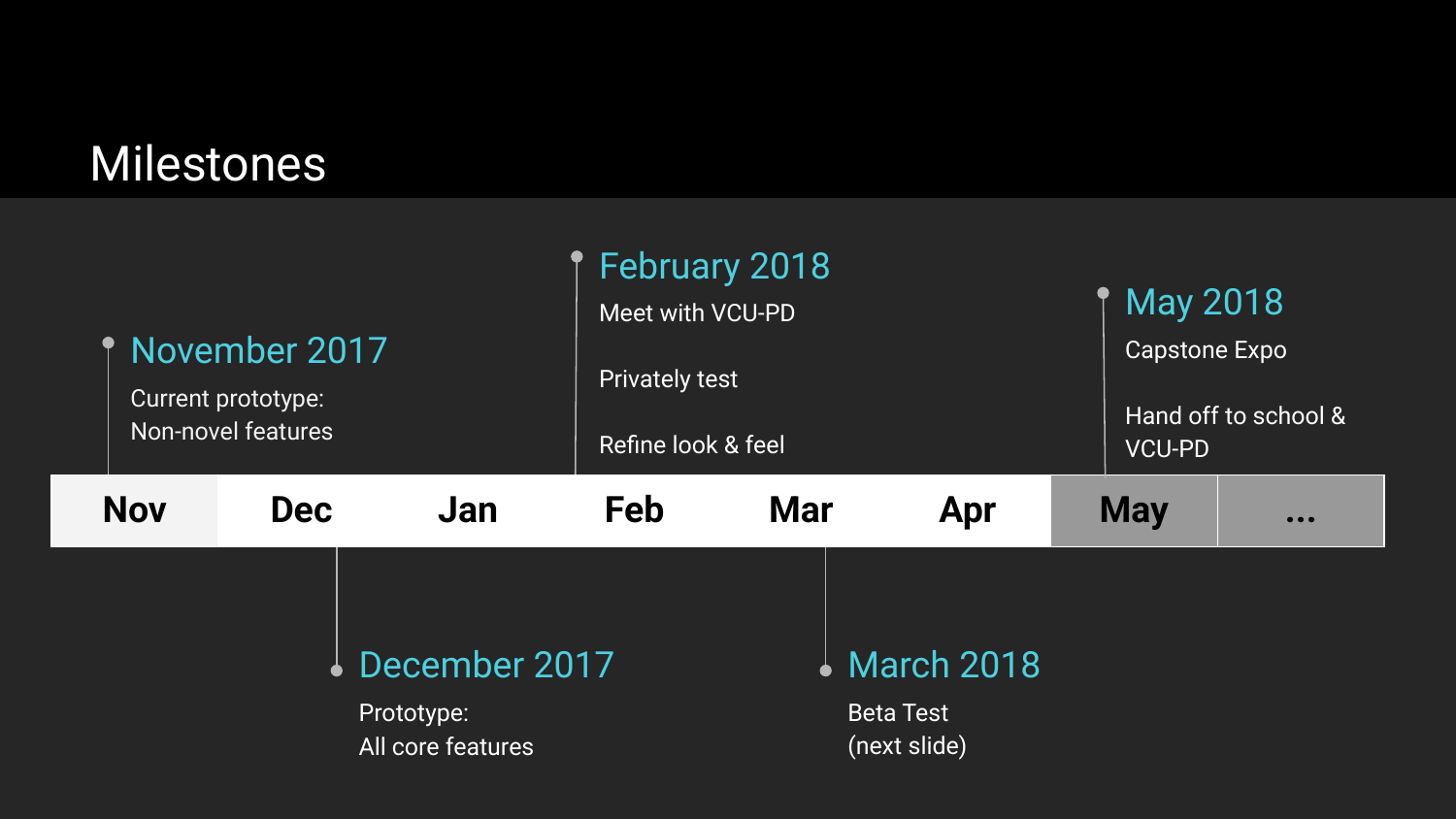

# Milestones
February 2018
May 2018
Meet with VCU-PD
Privately test
Refine look & feel
Capstone Expo
Hand off to school & VCU-PD
November 2017
Current prototype:
Non-novel features
| Nov | Dec | Jan | Feb | Mar | Apr | May | ... |
| --- | --- | --- | --- | --- | --- | --- | --- |
March 2018
December 2017
Beta Test
(next slide)
Prototype:
All core features